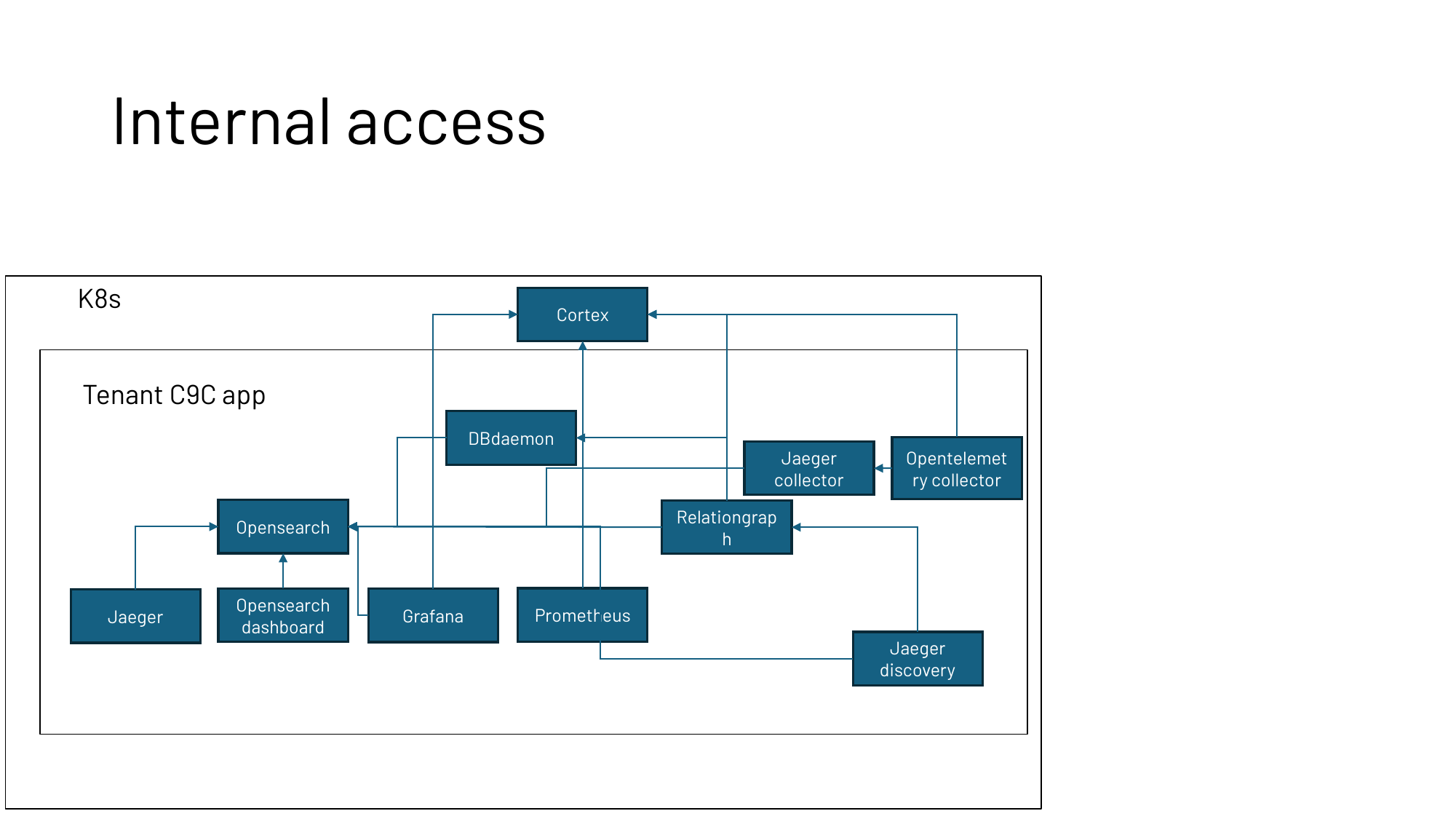

# Internal access
K8s

Cortex

Tenant C9C app
DBdaemon
Opentelemetry collector
Jaeger collector
Opensearch
Relationgraph
Prometheus
Opensearch dashboard
Grafana
Jaeger
Jaeger discovery